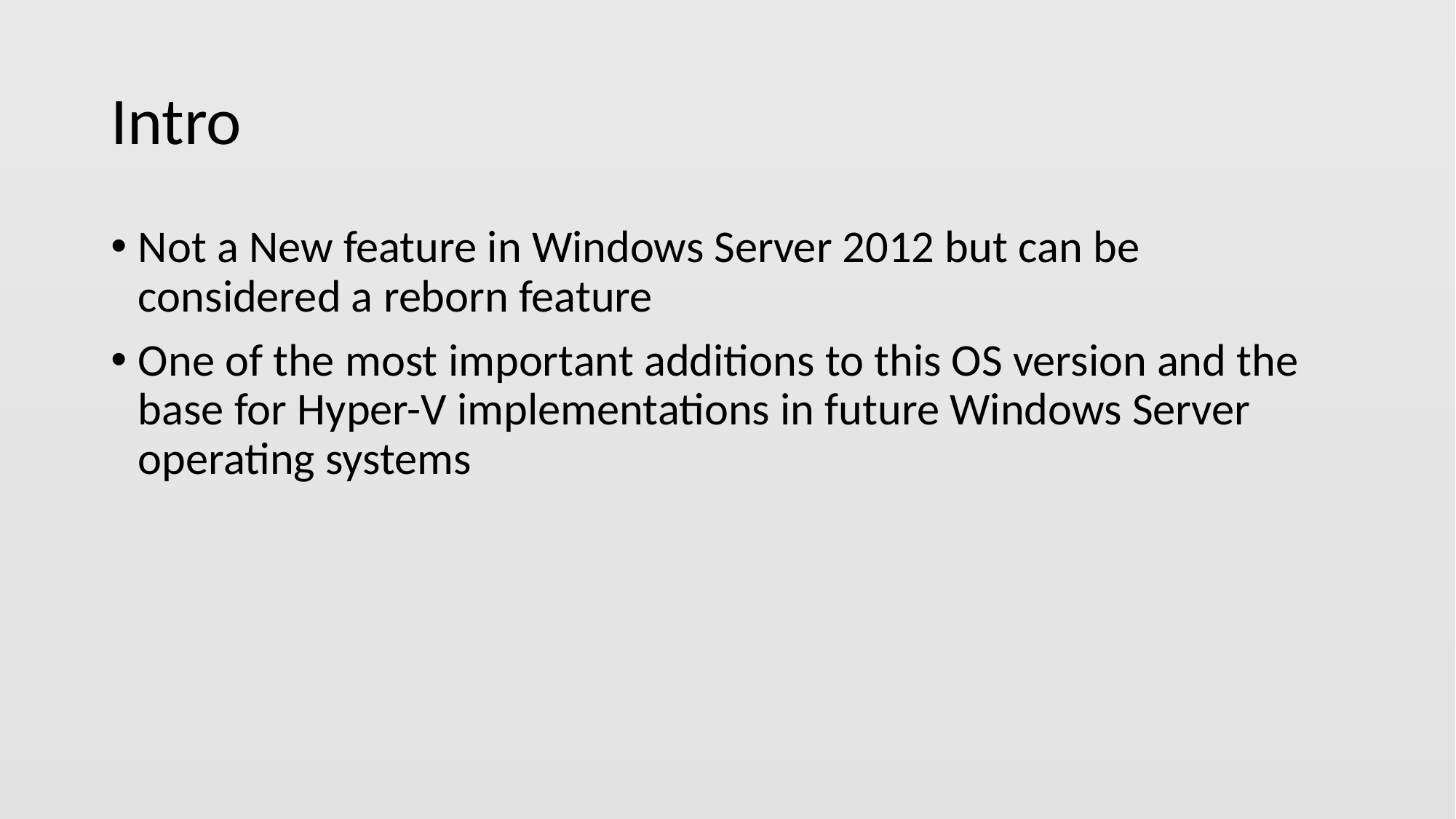

# Intro
Not a New feature in Windows Server 2012 but can be considered a reborn feature
One of the most important additions to this OS version and the base for Hyper-V implementations in future Windows Server operating systems